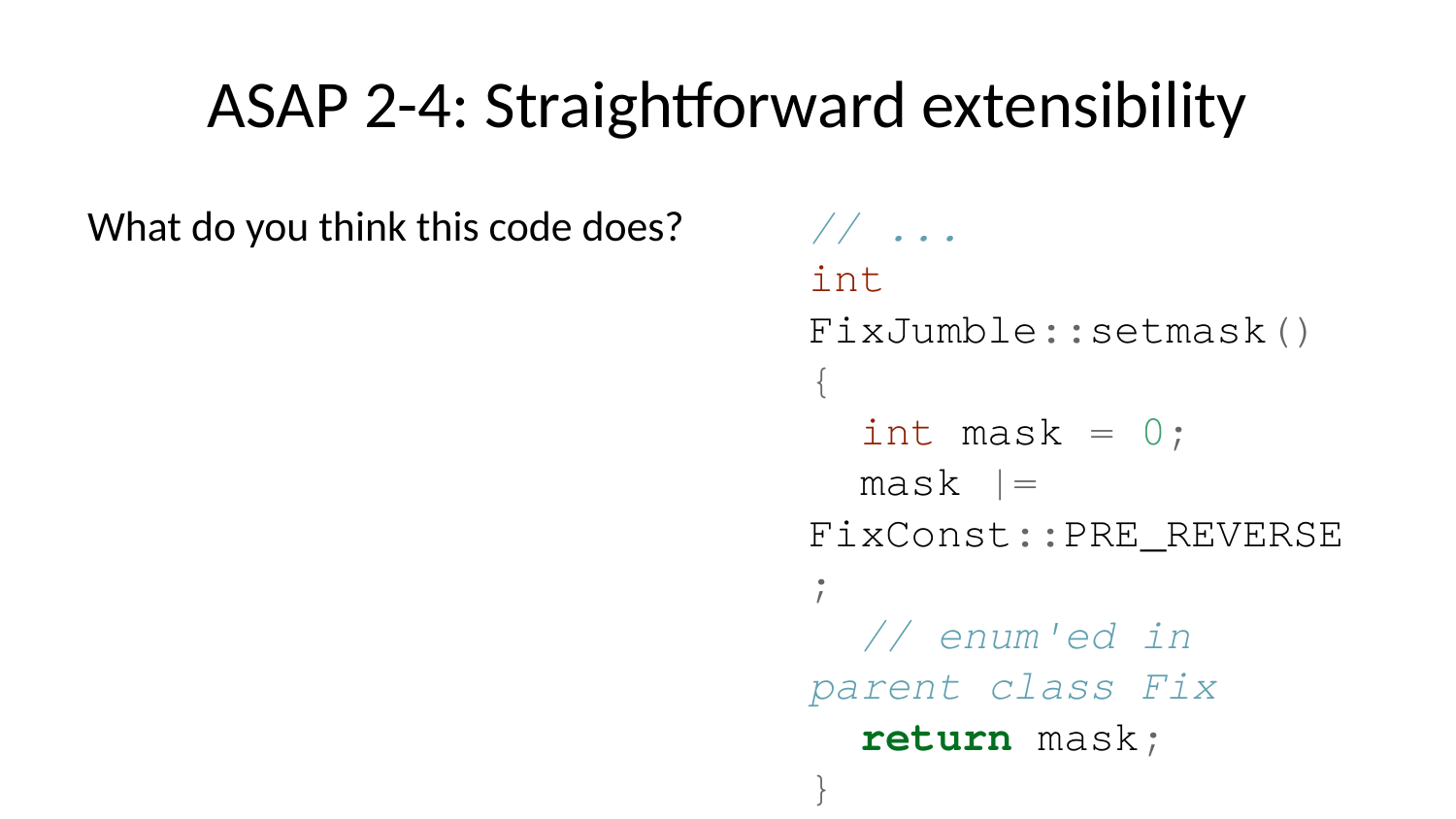

# ASAP 2-4: Straightforward extensibility
What do you think this code does?
// ...
int FixJumble::setmask()
{
  int mask = 0;
  mask |= FixConst::PRE_REVERSE;
  // enum'ed in parent class Fix
  return mask;
}
void FixJumble::pre_reverse(int, int)
{
  double f** = atom->f; // forces
  for (int i = 0; i < nlocal; ++i)
  {
    f[i][0] += rand(); // x-direction
    f[i][1] += rand(); // y
    f[i][2] += rand(); // z
  }
}
// ...